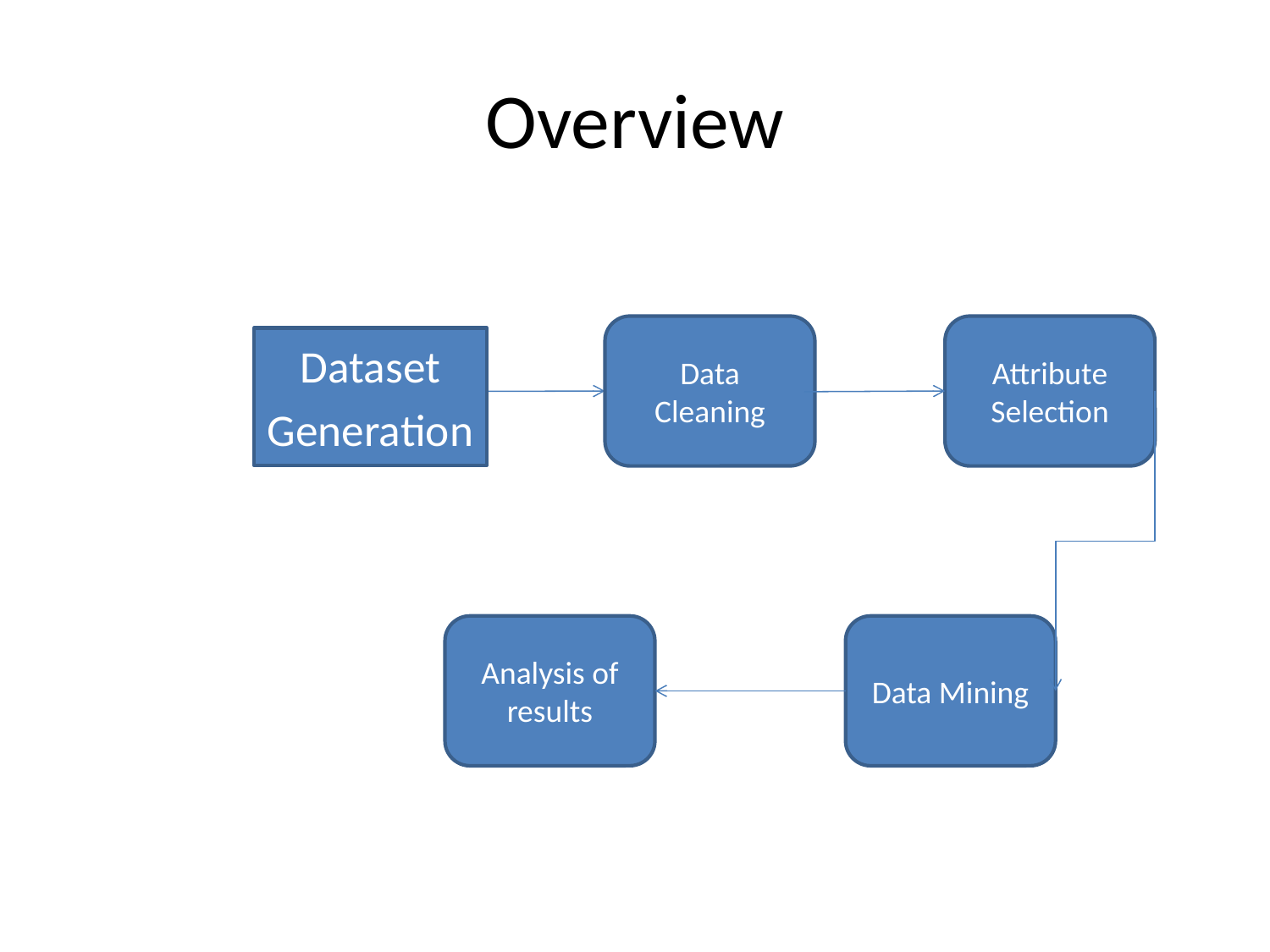

# Overview
Data Cleaning
Attribute Selection
Dataset
Generation
Analysis of results
Data Mining